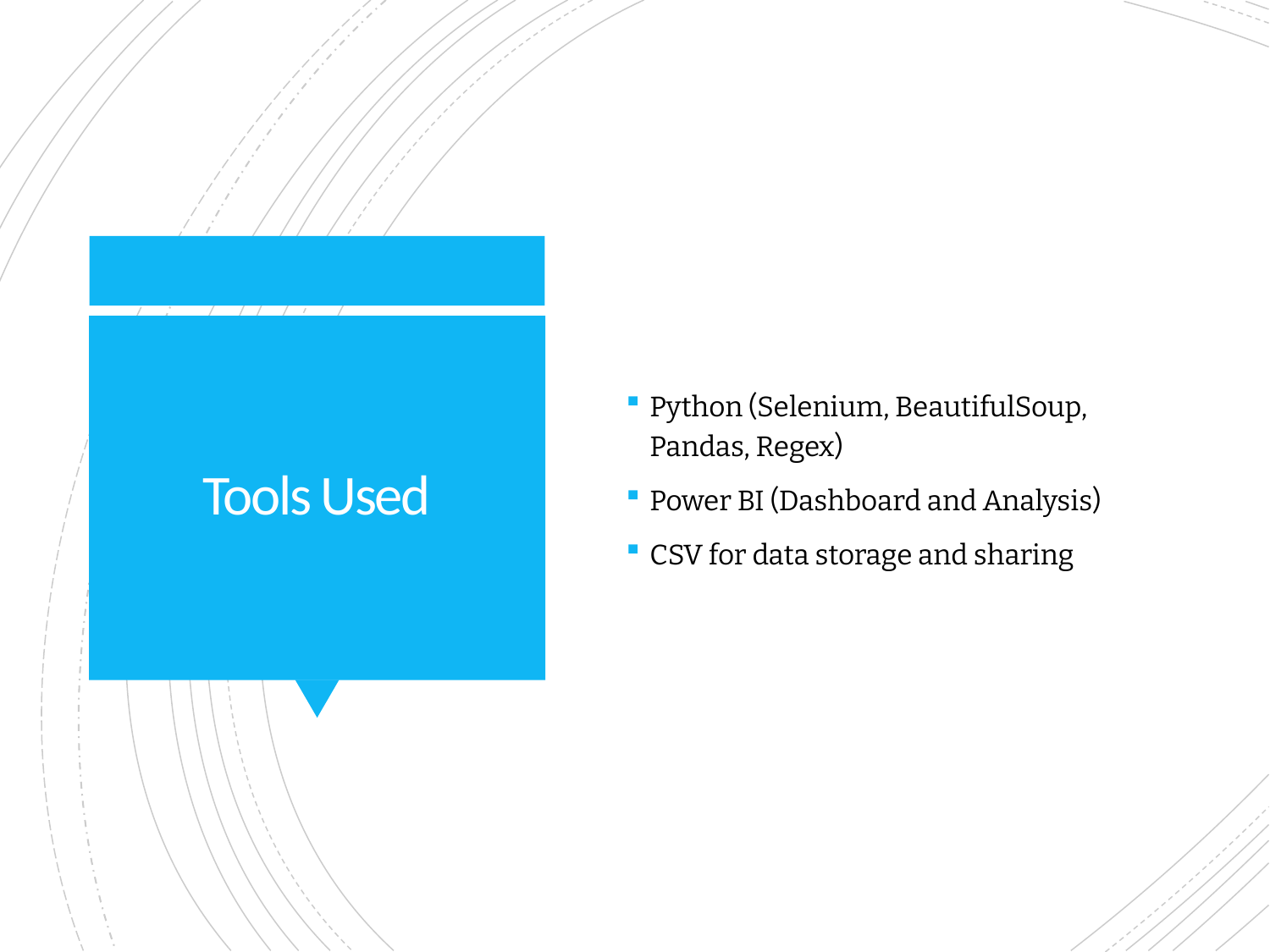

Python (Selenium, BeautifulSoup, Pandas, Regex)
Power BI (Dashboard and Analysis)
CSV for data storage and sharing
# Tools Used